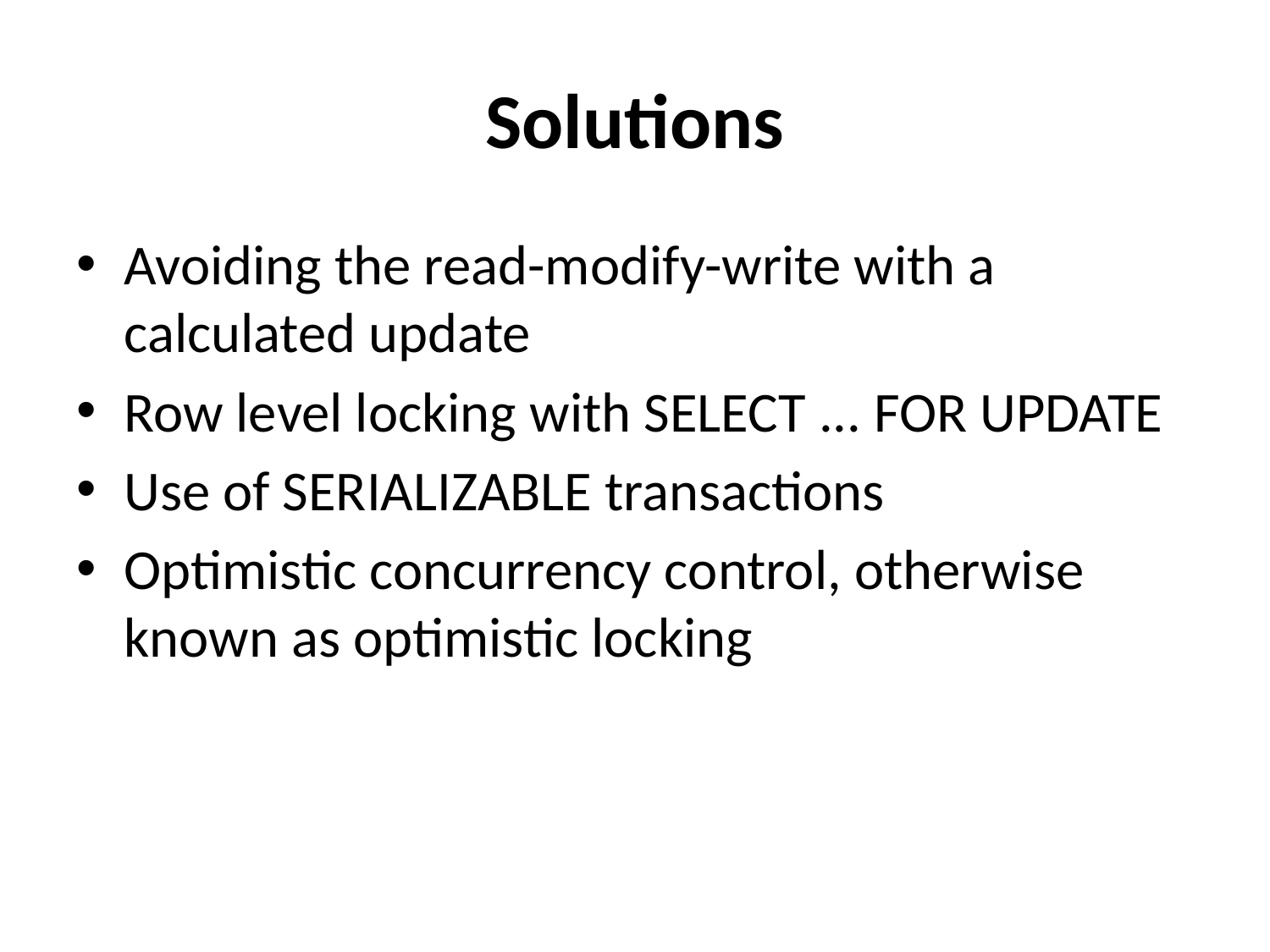

# Solutions
Avoiding the read-modify-write with a calculated update
Row level locking with SELECT ... FOR UPDATE
Use of SERIALIZABLE transactions
Optimistic concurrency control, otherwise known as optimistic locking